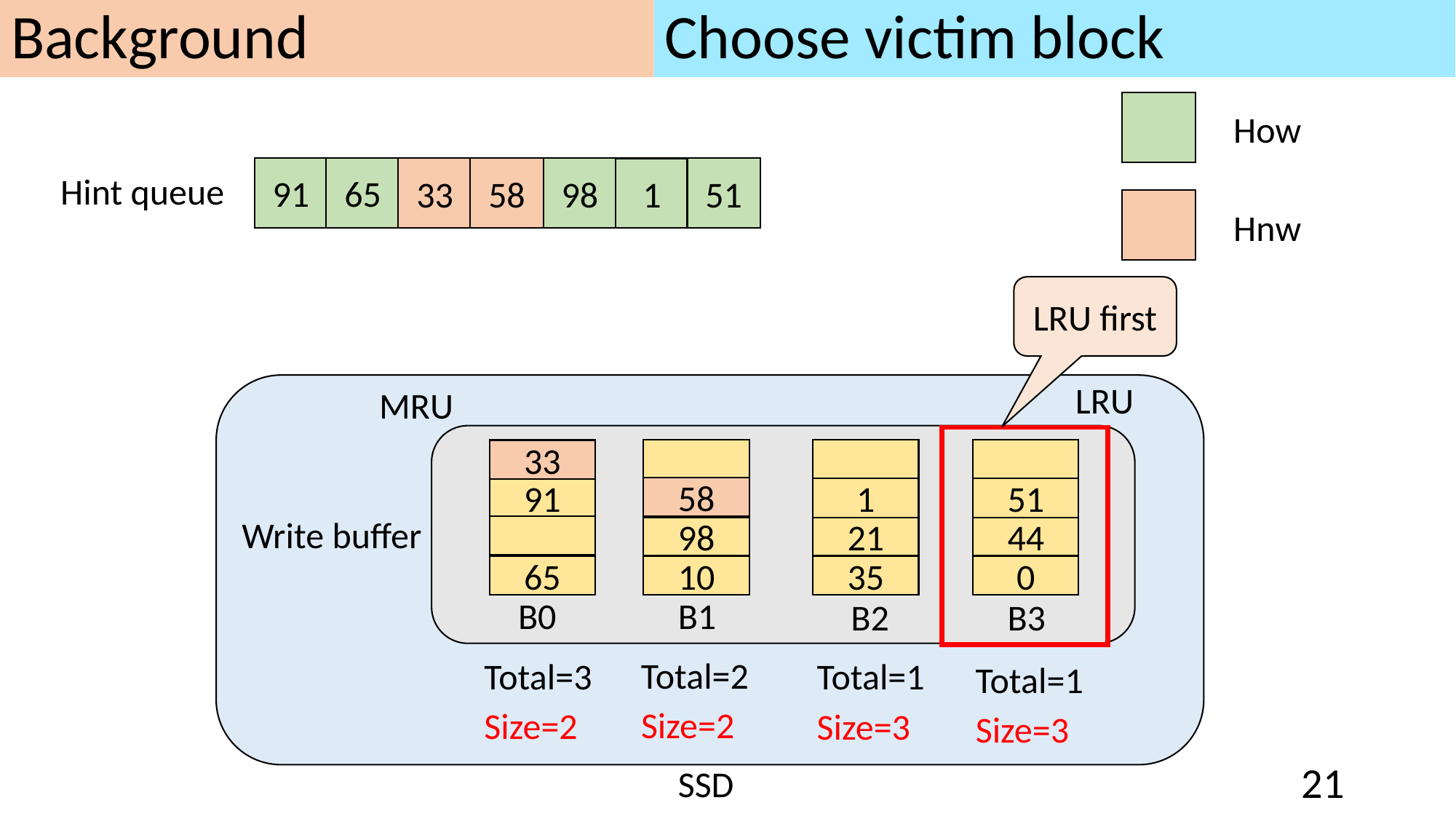

Background
# Choose victim block

How
91

65
51
98
33
58
1
Hint queue

Hnw
LRU first
LRU

MRU

33
58
91

1
51
Write buffer

98
21
44
65
10
35
0
B1
B0
B2
B3
Total=2
Total=3
Total=1
Total=1
Size=2
Size=2
Size=3
Size=3
SSD
21